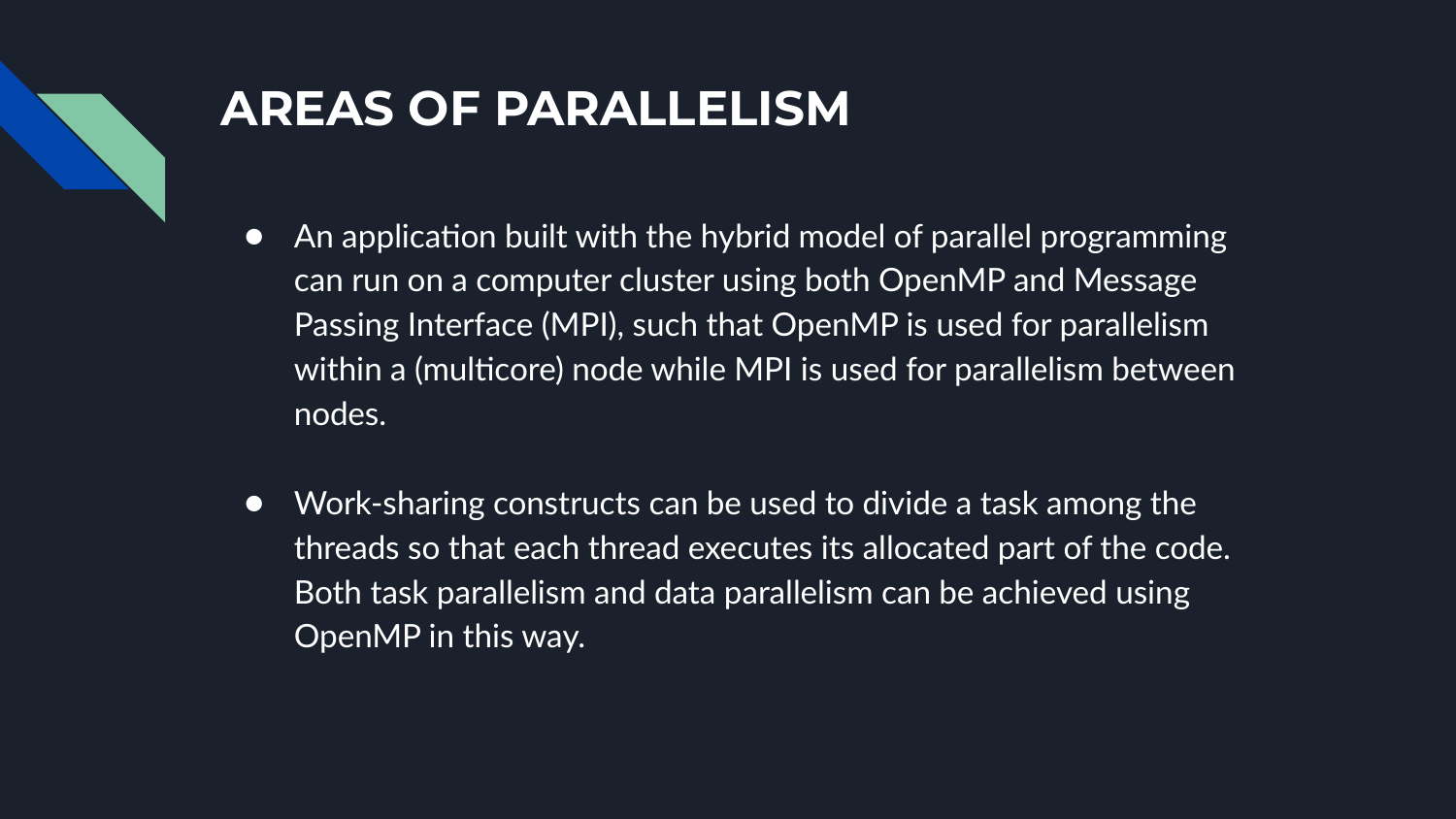

# AREAS OF PARALLELISM
An application built with the hybrid model of parallel programming can run on a computer cluster using both OpenMP and Message Passing Interface (MPI), such that OpenMP is used for parallelism within a (multicore) node while MPI is used for parallelism between nodes.

Work-sharing constructs can be used to divide a task among the threads so that each thread executes its allocated part of the code. Both task parallelism and data parallelism can be achieved using OpenMP in this way.